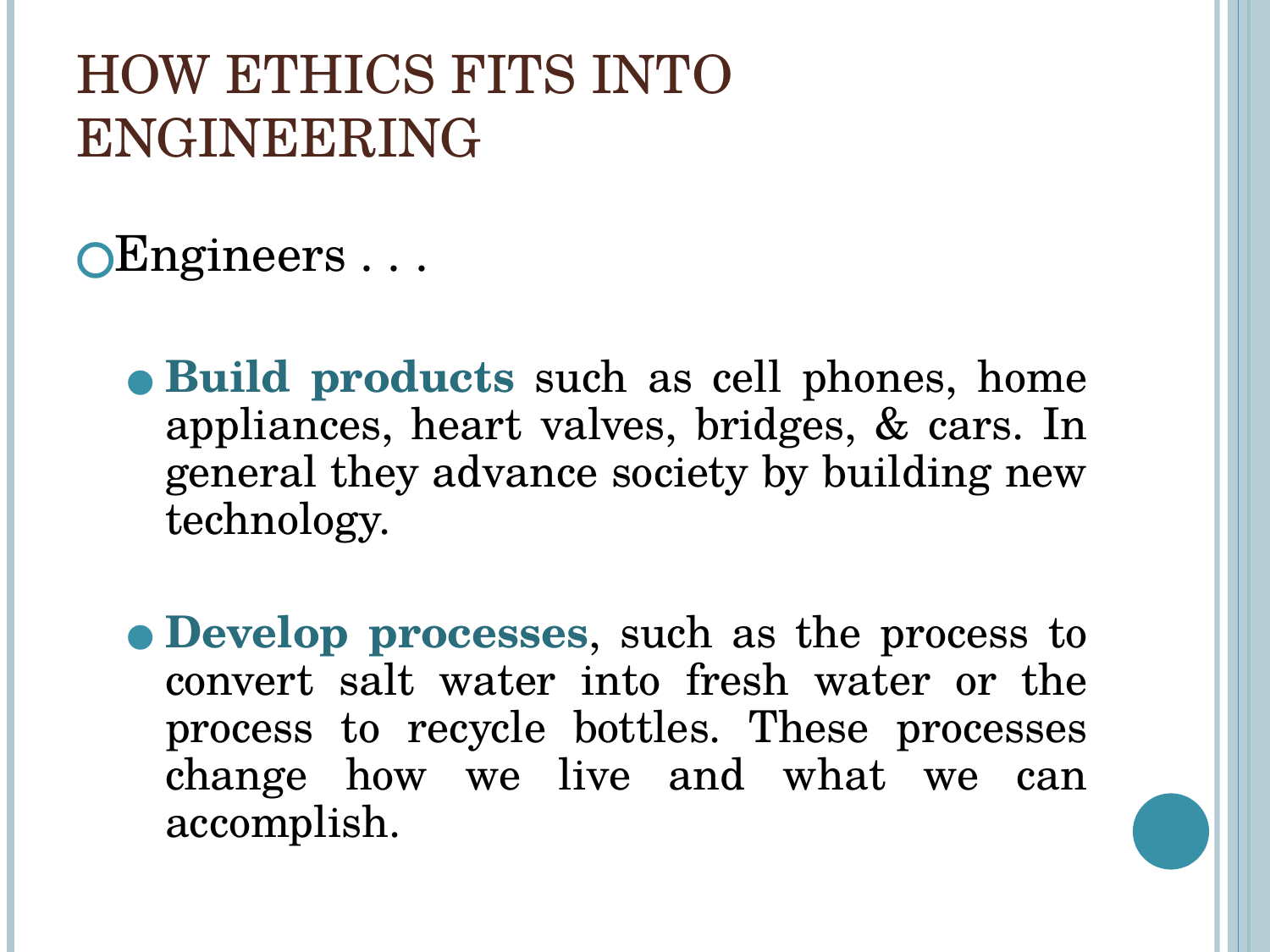

# HOW ETHICS FITS INTO ENGINEERING
Engineers . . .

Build products such as cell phones, home appliances, heart valves, bridges, & cars. In general they advance society by building new technology.

Develop processes, such as the process to convert salt water into fresh water or the process to recycle bottles. These processes change how we live and what we can accomplish.